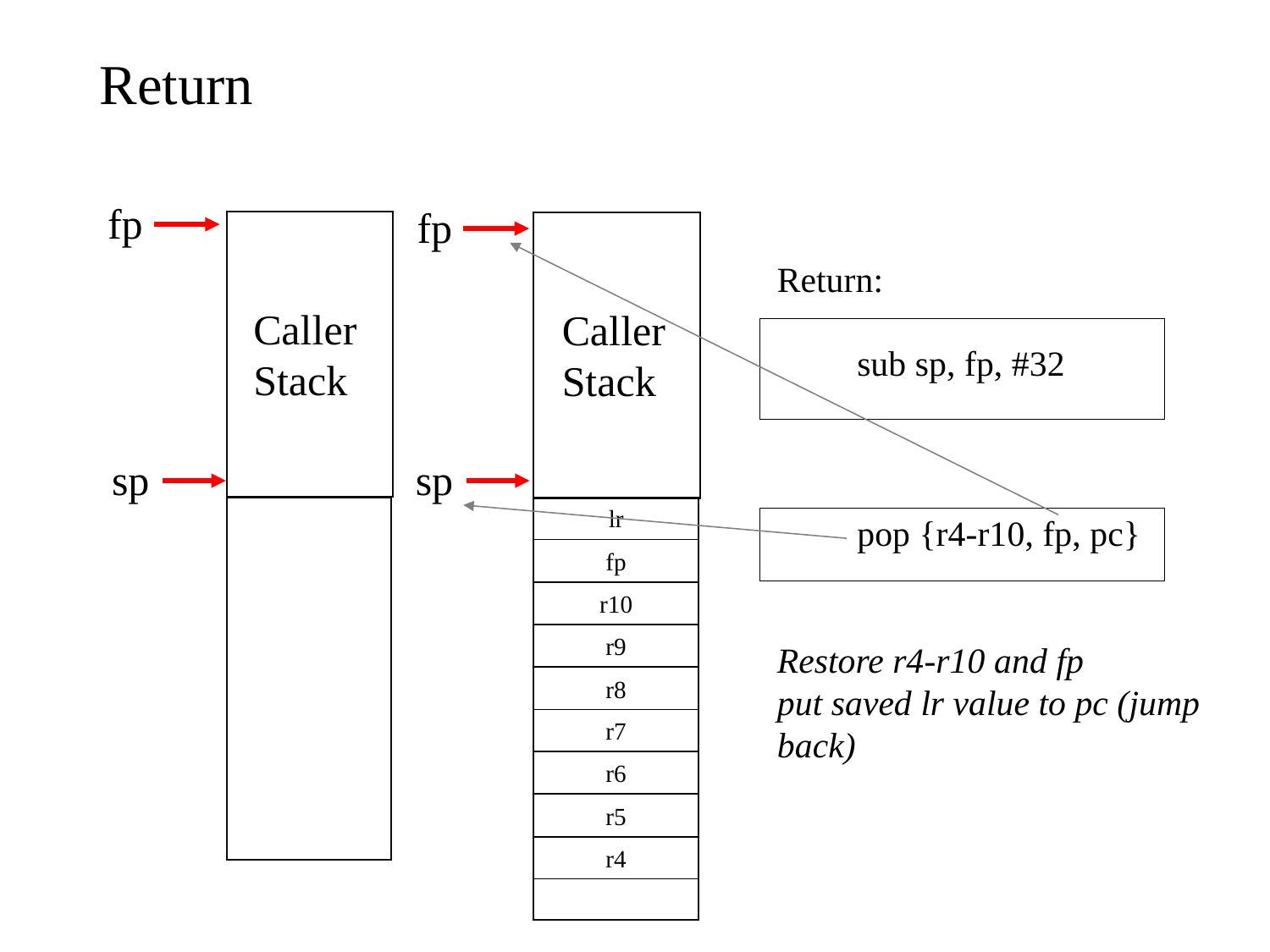

Return
fp
fp

Return:

         sub sp, fp, #32

         pop {r4-r10, fp, pc}

Restore r4-r10 and fp
put saved lr value to pc (jump back)
Caller Stack
Caller Stack

sp
sp

lr

fp
r10
r9
r8
r7
r6
r5
r4